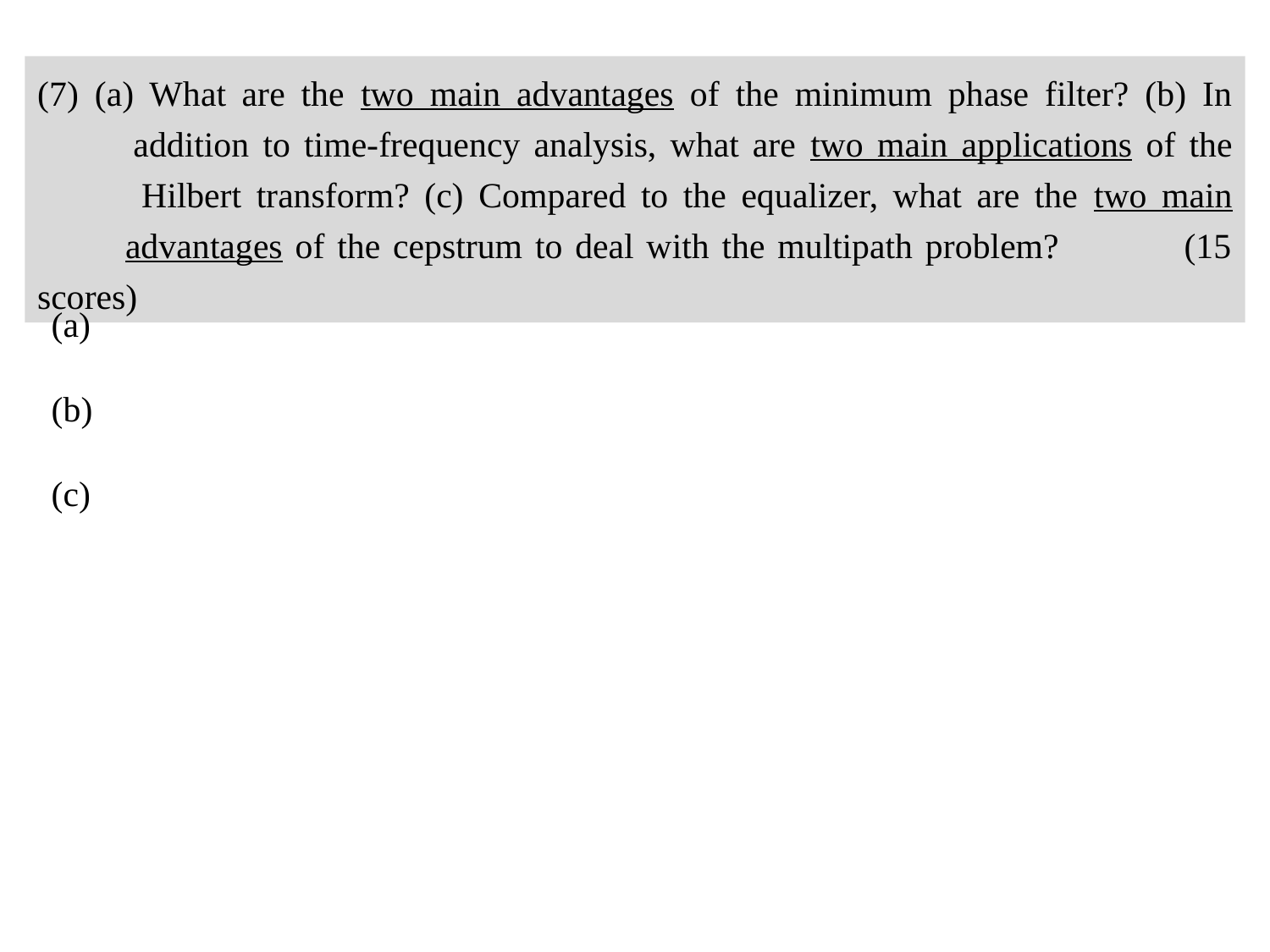

(7) (a) What are the two main advantages of the minimum phase filter? (b) In
       addition to time-frequency analysis, what are two main applications of the
       Hilbert transform? (c) Compared to the equalizer, what are the two main
       advantages of the cepstrum to deal with the multipath problem?          (15 scores)
(a)

(b)

(c)